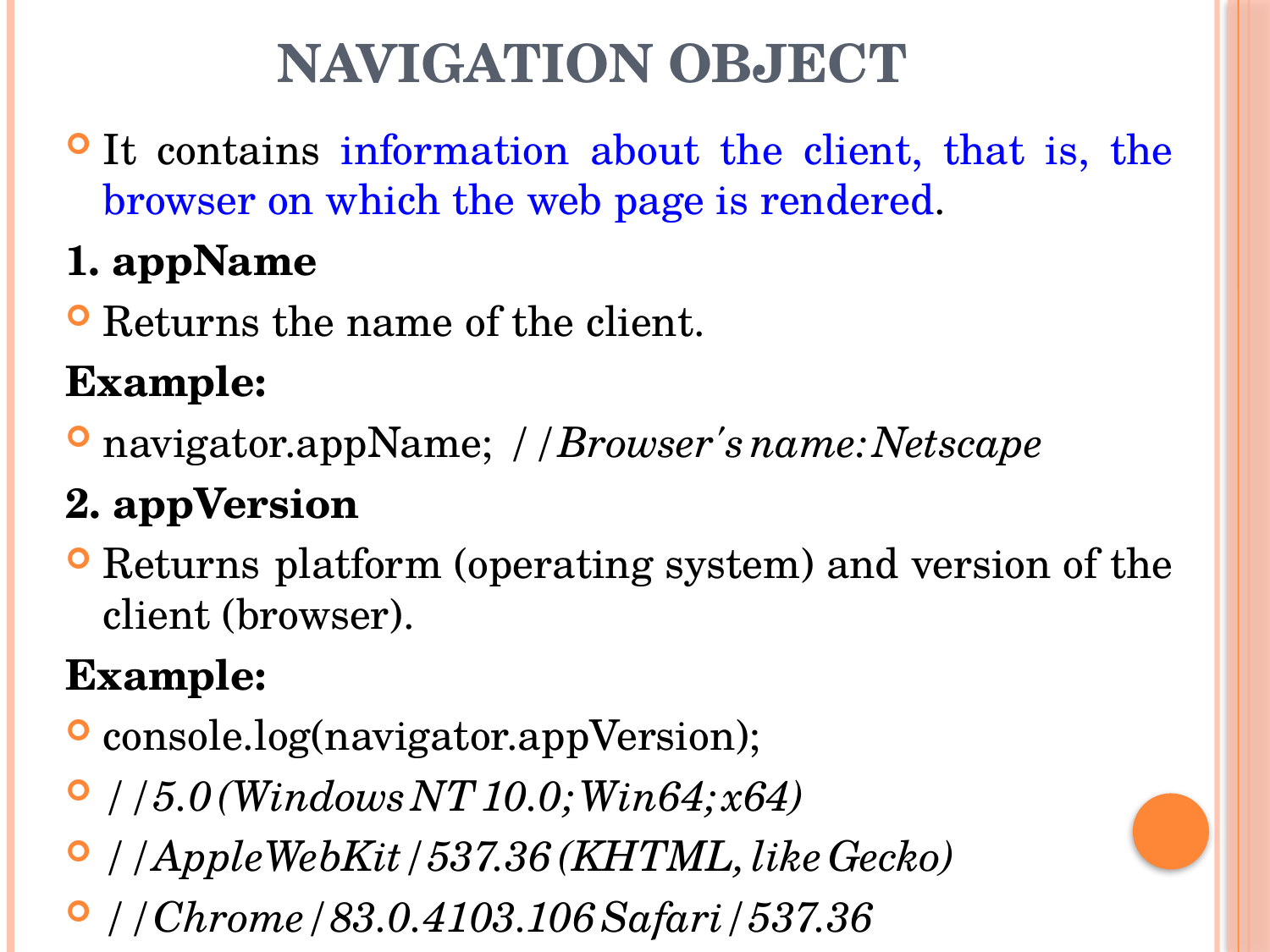

# Navigation Object
It contains information about the client, that is, the browser on which the web page is rendered.
1. appName
Returns the name of the client.
Example:
navigator.appName; //Browser's name: Netscape
2. appVersion
Returns platform (operating system) and version of the client (browser).
Example:
console.log(navigator.appVersion);
//5.0 (Windows NT 10.0; Win64; x64)
//AppleWebKit/537.36 (KHTML, like Gecko)
//Chrome/83.0.4103.106 Safari/537.36